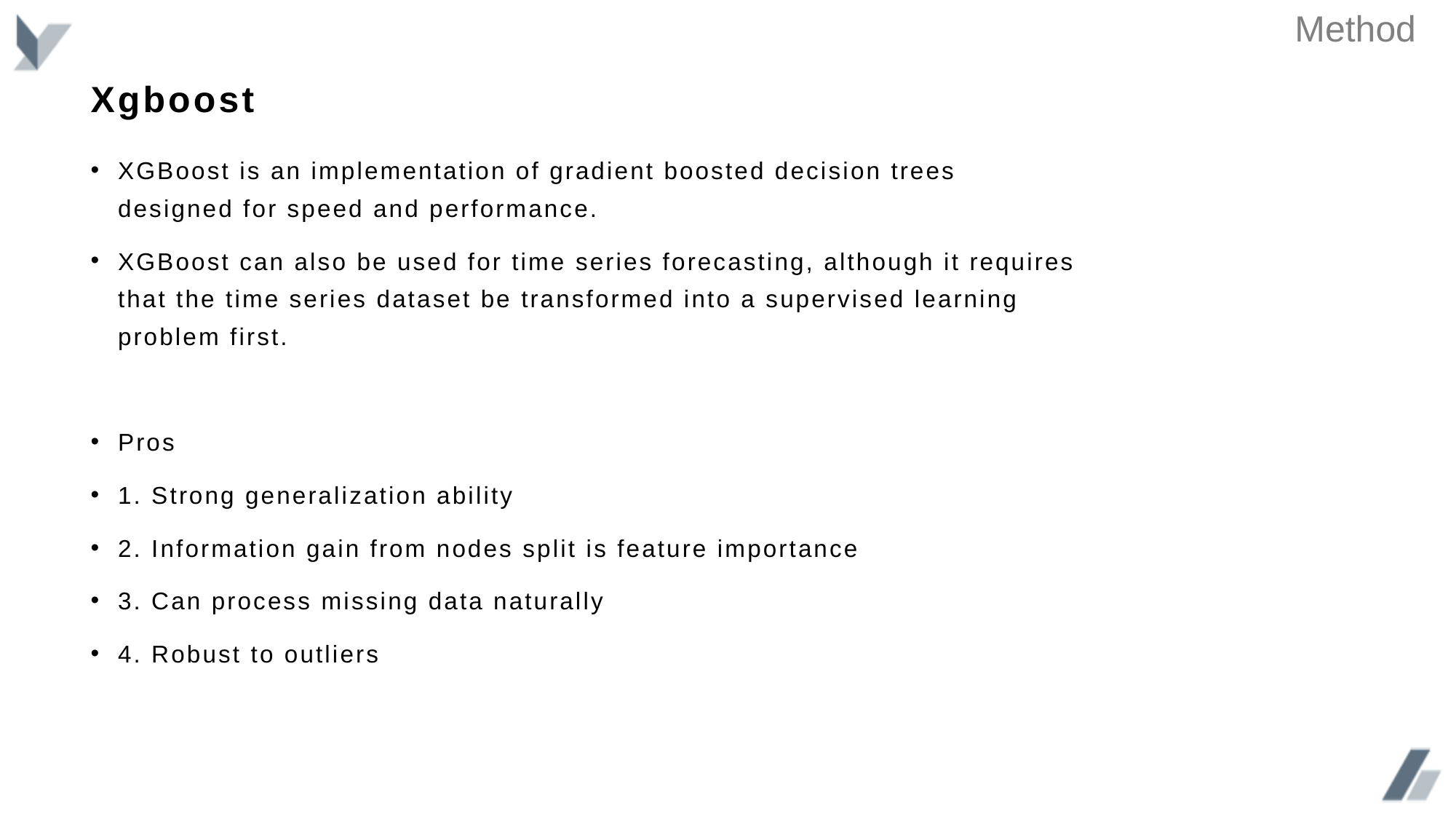

Method
# Xgboost
XGBoost is an implementation of gradient boosted decision trees designed for speed and performance.
XGBoost can also be used for time series forecasting, although it requires that the time series dataset be transformed into a supervised learning problem first.

Pros
1. Strong generalization ability
2. Information gain from nodes split is feature importance
3. Can process missing data naturally
4. Robust to outliers